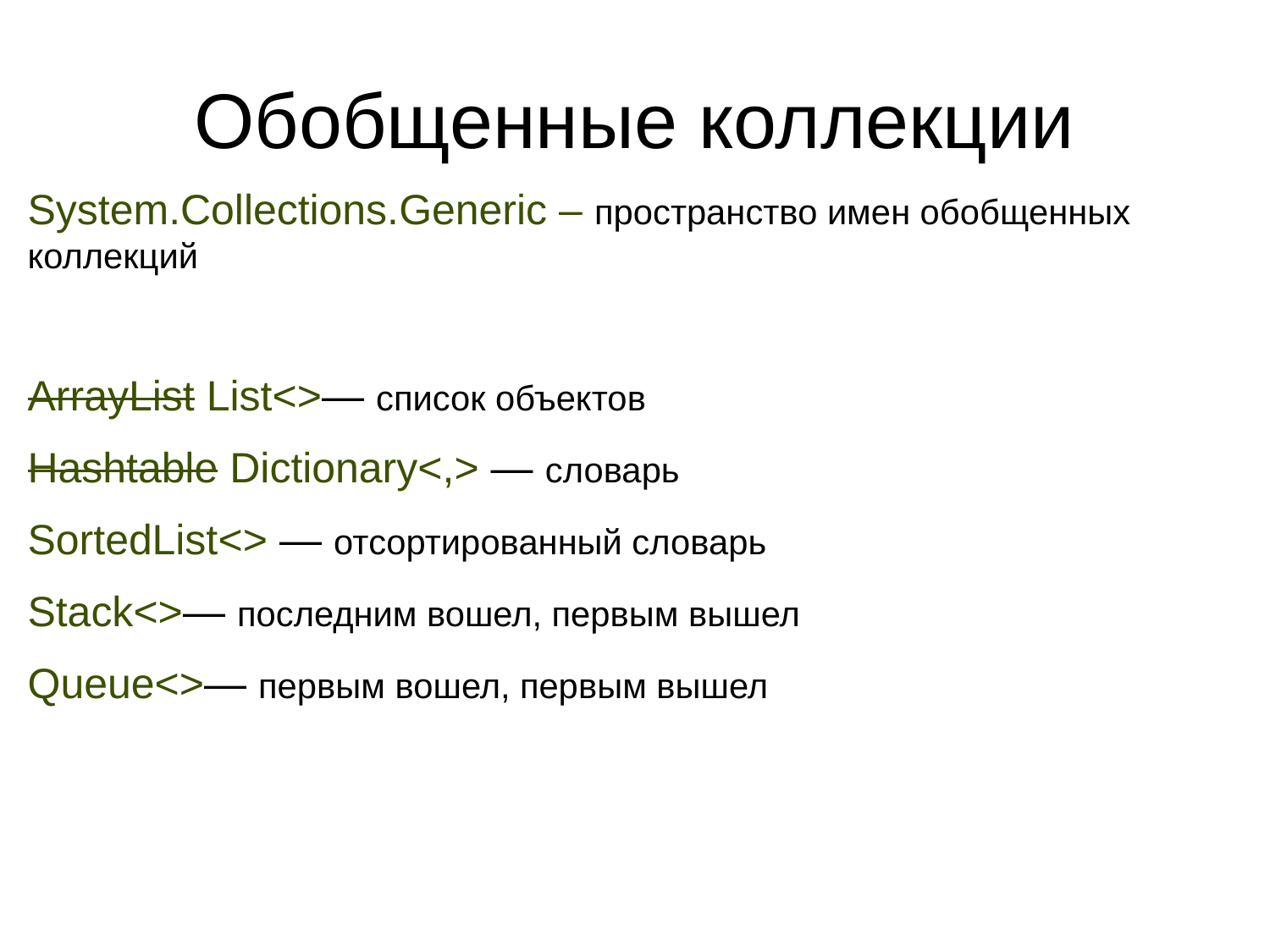

# Обобщенные коллекции
System.Collections.Generic – пространство имен обобщенных коллекций

ArrayList List<>— список объектов
Hashtable Dictionary<,> — словарь
SortedList<> — отсортированный словарь
Stack<>— последним вошел, первым вышел
Queue<>— первым вошел, первым вышел